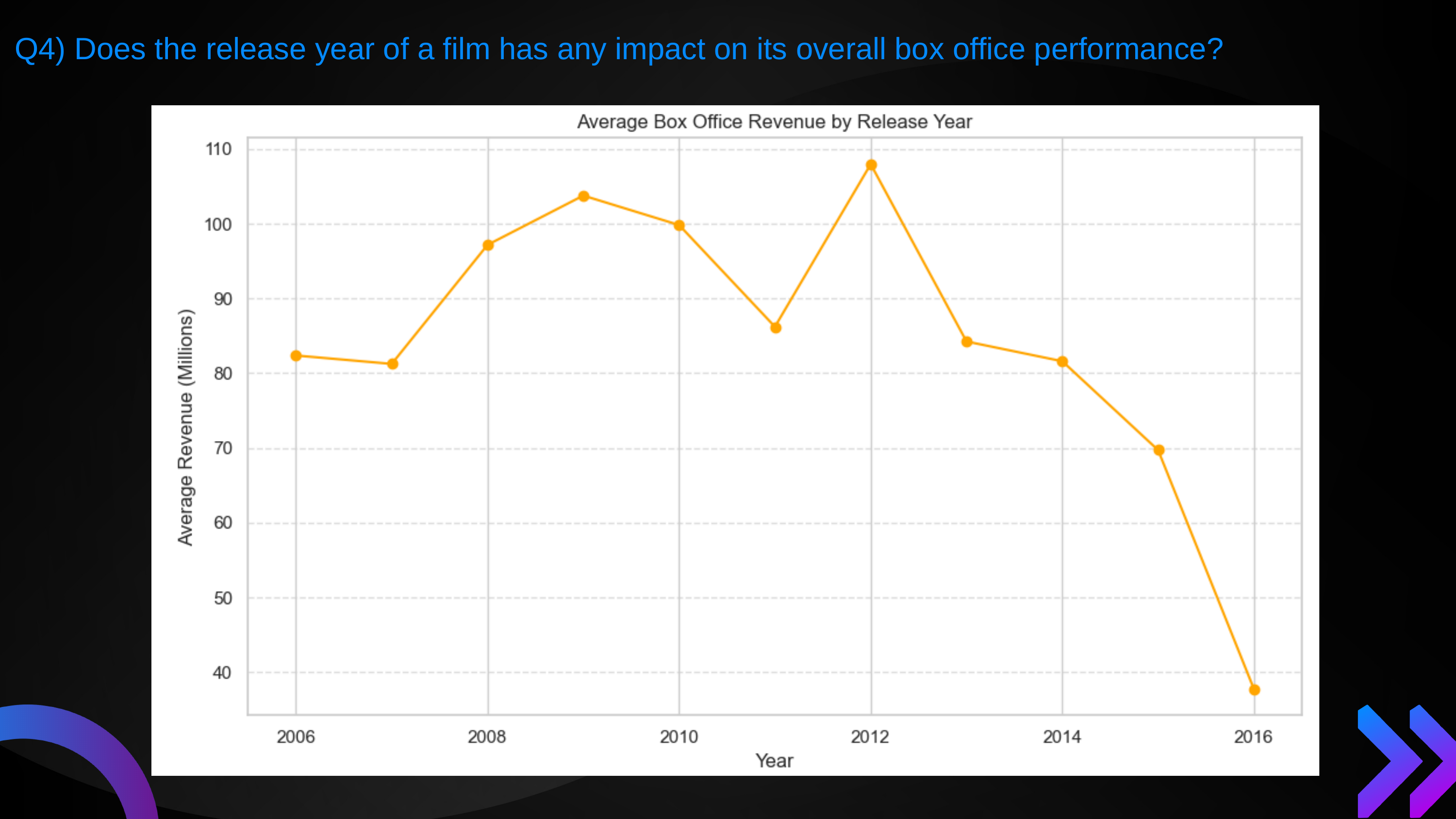

Q4) Does the release year of a film has any impact on its overall box office performance?